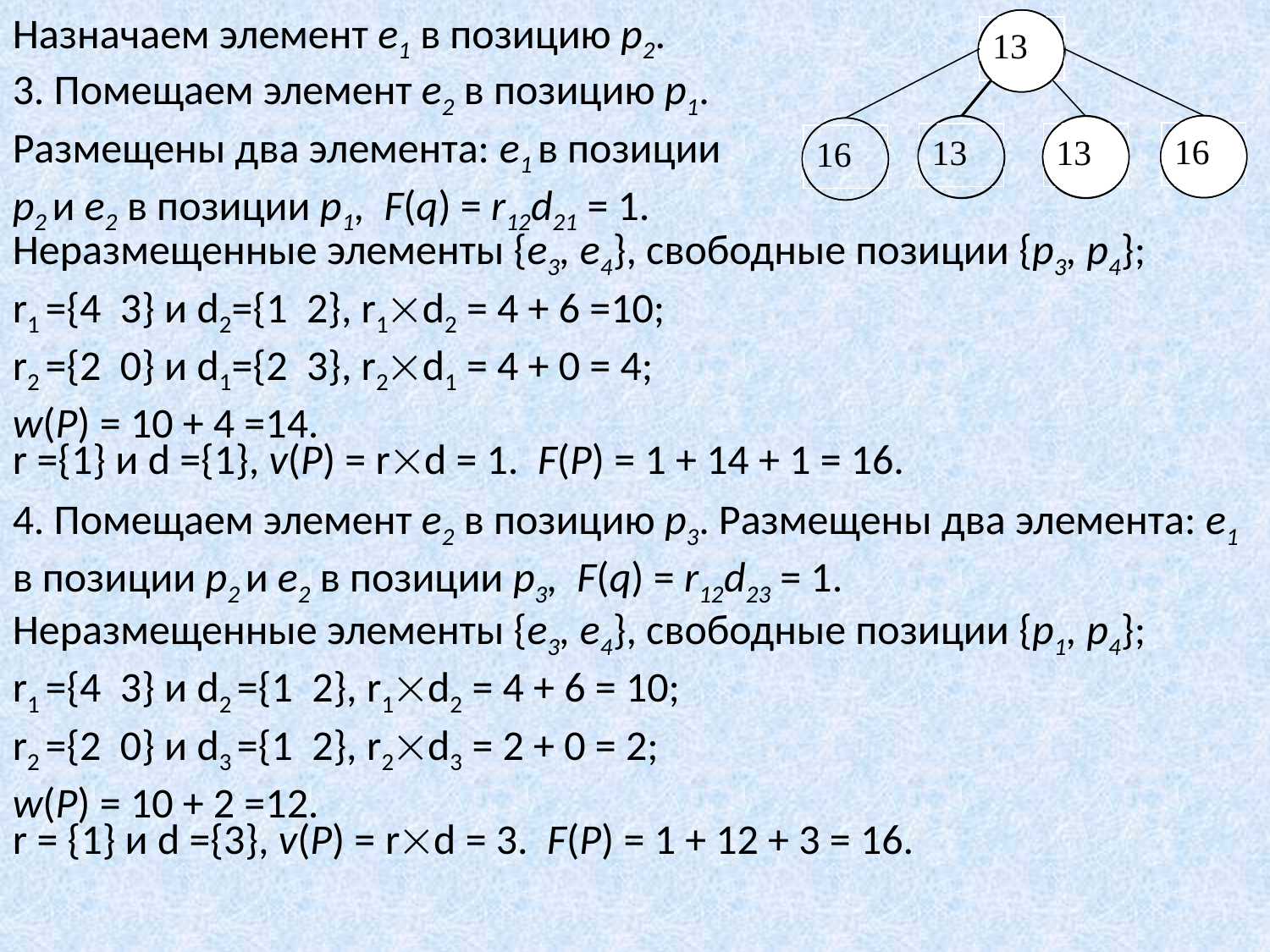

Назначаем элемент e1 в позицию р2.

13

16

13

13

16
3. Помещаем элемент e2 в позицию р1. Размещены два элемента: e1 в позиции р2 и e2 в позиции р1,  F(q) = r12d21 = 1.
Неразмещенные элементы {e3, e4}, свободные позиции {р3, р4};
r1 ={4  3} и d2={1  2}, r1×d2 = 4 + 6 =10;
r2 ={2  0} и d1={2  3}, r2×d1 = 4 + 0 = 4;
w(P) = 10 + 4 =14.
r ={1} и d ={1}, v(P) = r×d = 1.  F(P) = 1 + 14 + 1 = 16.
4. Помещаем элемент e2 в позицию р3. Размещены два элемента: e1 в позиции р2 и e2 в позиции р3,  F(q) = r12d23 = 1.
Неразмещенные элементы {e3, e4}, свободные позиции {р1, р4};
r1 ={4  3} и d2 ={1  2}, r1×d2 = 4 + 6 = 10;
r2 ={2  0} и d3 ={1  2}, r2×d3 = 2 + 0 = 2;
w(P) = 10 + 2 =12.
r = {1} и d ={3}, v(P) = r×d = 3.  F(P) = 1 + 12 + 3 = 16.